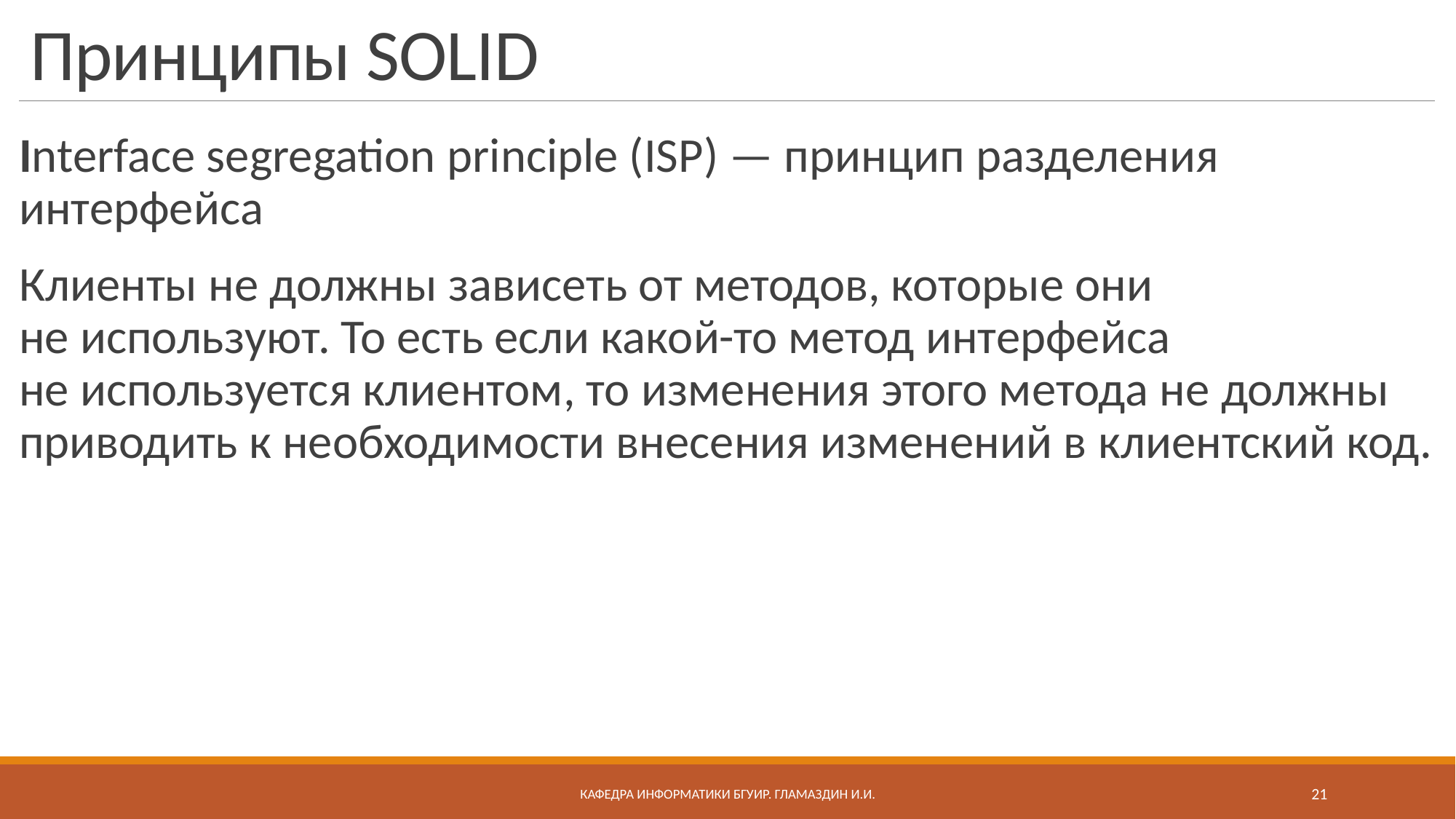

# Принципы SOLID
Interface segregation principle (ISP) — принцип разделения интерфейса
Клиенты не должны зависеть от методов, которые они не используют. То есть если какой-то метод интерфейса не используется клиентом, то изменения этого метода не должны приводить к необходимости внесения изменений в клиентский код.

Кафедра информатики бгуир. Гламаздин И.и.
21